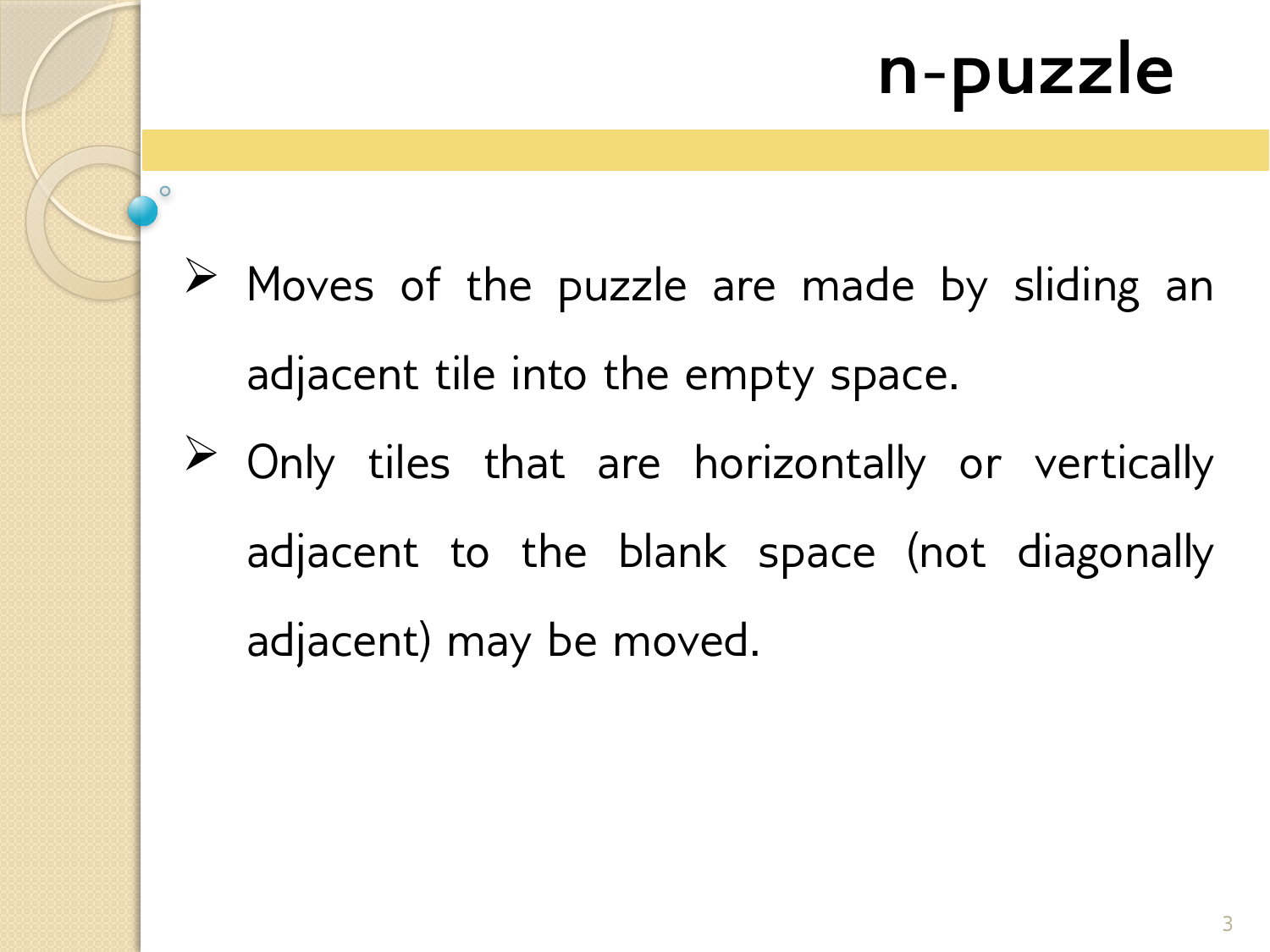

n-puzzle

Moves of the puzzle are made by sliding an adjacent tile into the empty space.
Only tiles that are horizontally or vertically adjacent to the blank space (not diagonally adjacent) may be moved.
3